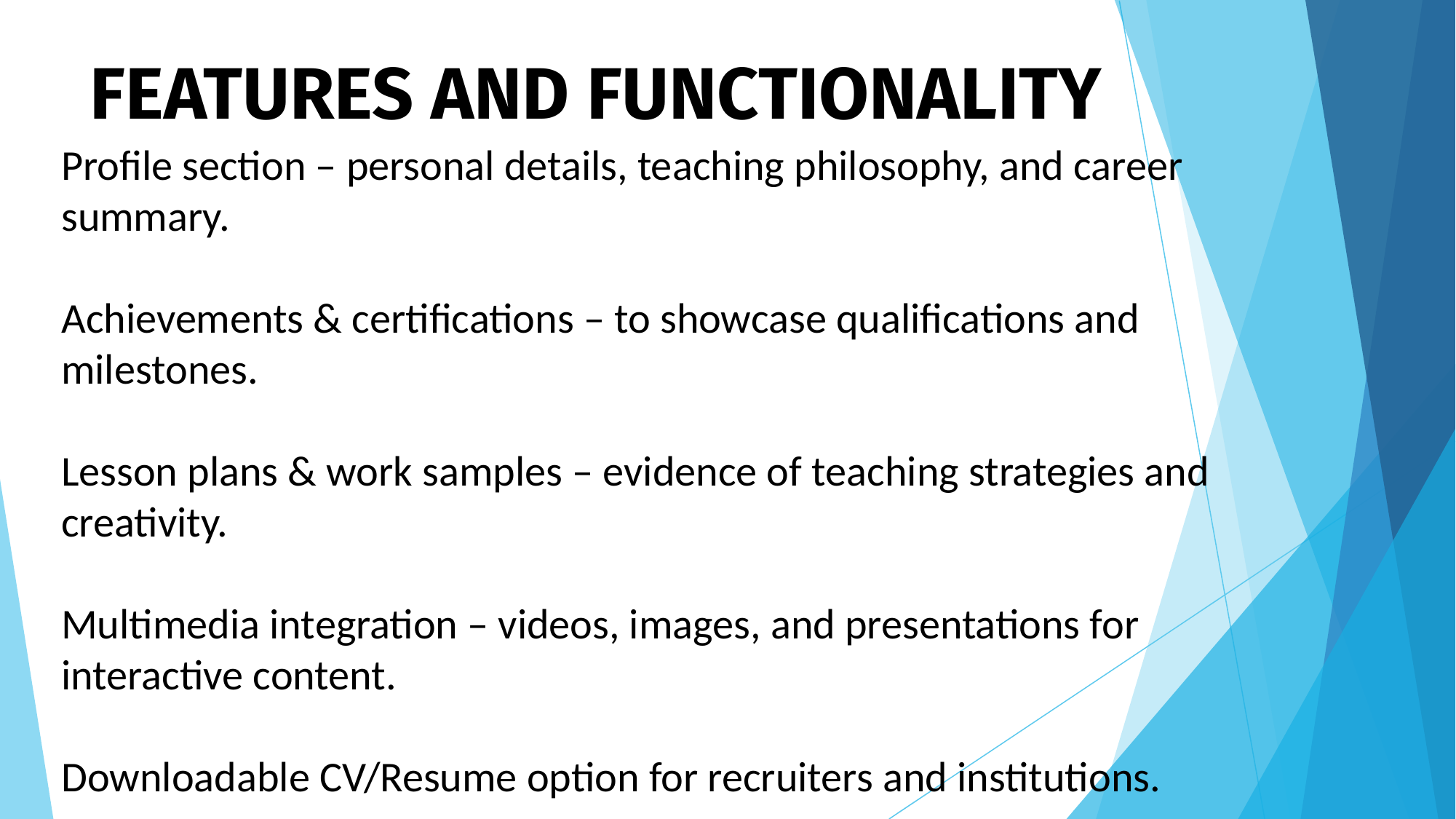

# FEATURES AND FUNCTIONALITY
Profile section – personal details, teaching philosophy, and career summary.

Achievements & certifications – to showcase qualifications and milestones.

Lesson plans & work samples – evidence of teaching strategies and creativity.

Multimedia integration – videos, images, and presentations for interactive content.

Downloadable CV/Resume option for recruiters and institutions.

Feedback/testimonials from students, parents, or colleagues.

Contact/Networking section – email, LinkedIn, or professional links.